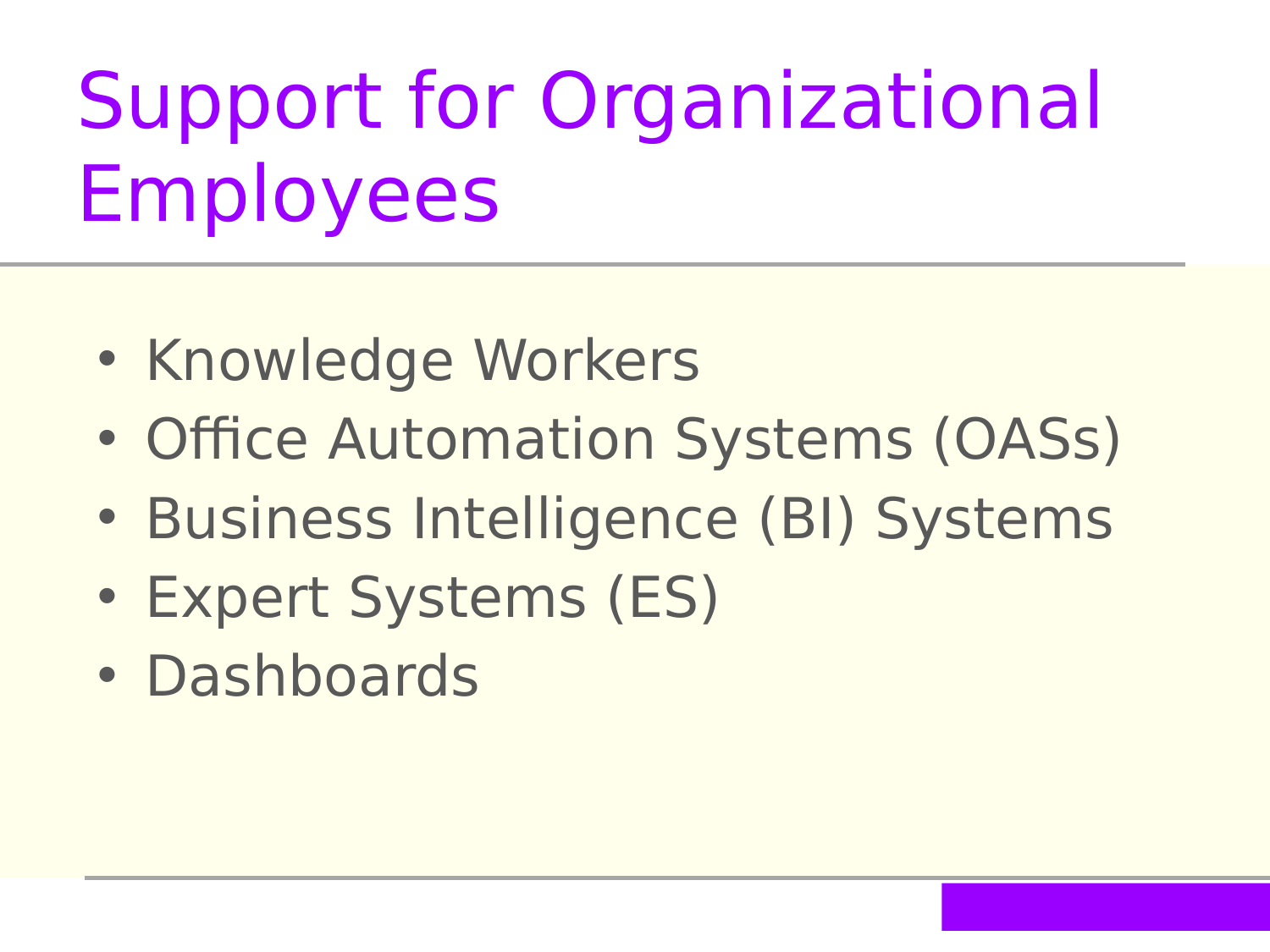

Support for Organizational Employees
Knowledge Workers
Office Automation Systems (OASs)
Business Intelligence (BI) Systems
Expert Systems (ES)
Dashboards